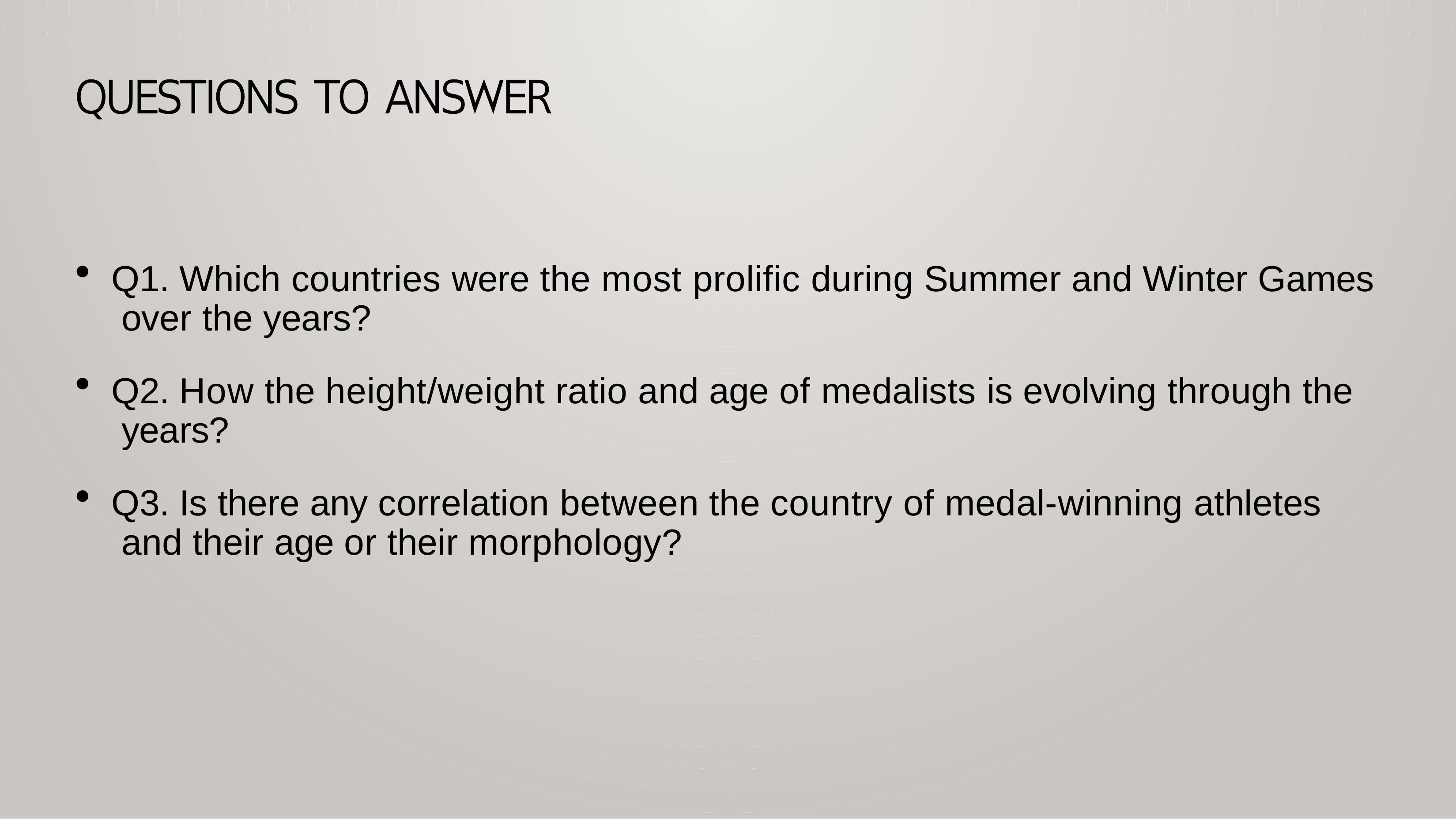

# Questions to Answer
Q1. Which countries were the most prolific during Summer and Winter Games  over the years?
Q2. How the height/weight ratio and age of medalists is evolving through the  years?
Q3. Is there any correlation between the country of medal-winning athletes  and their age or their morphology?